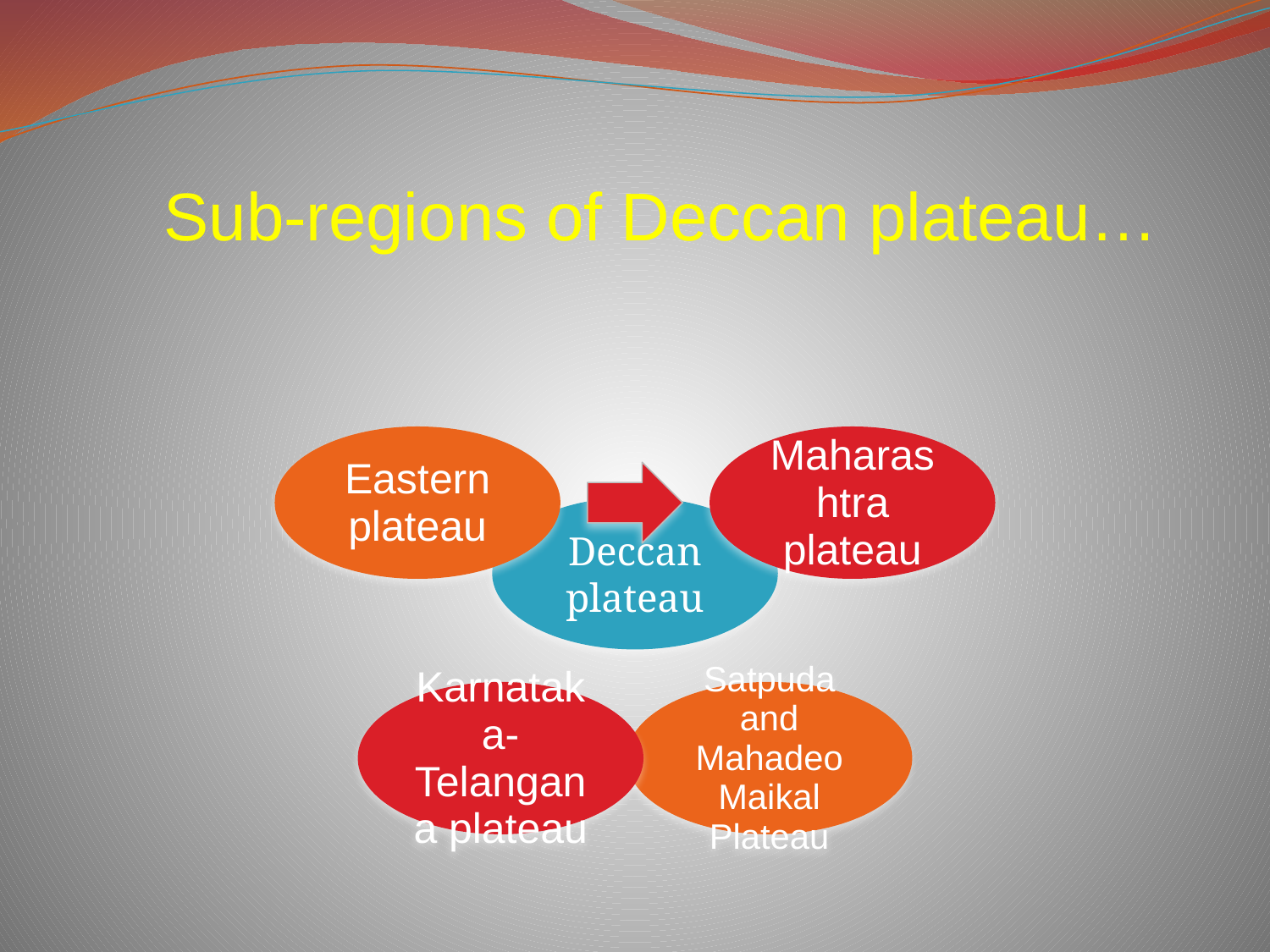

# Sub-regions of Deccan plateau…
Deccan plateau
Maharashtra plateau
Satpuda and Mahadeo Maikal Plateau
Karnataka- Telangana plateau
Eastern plateau